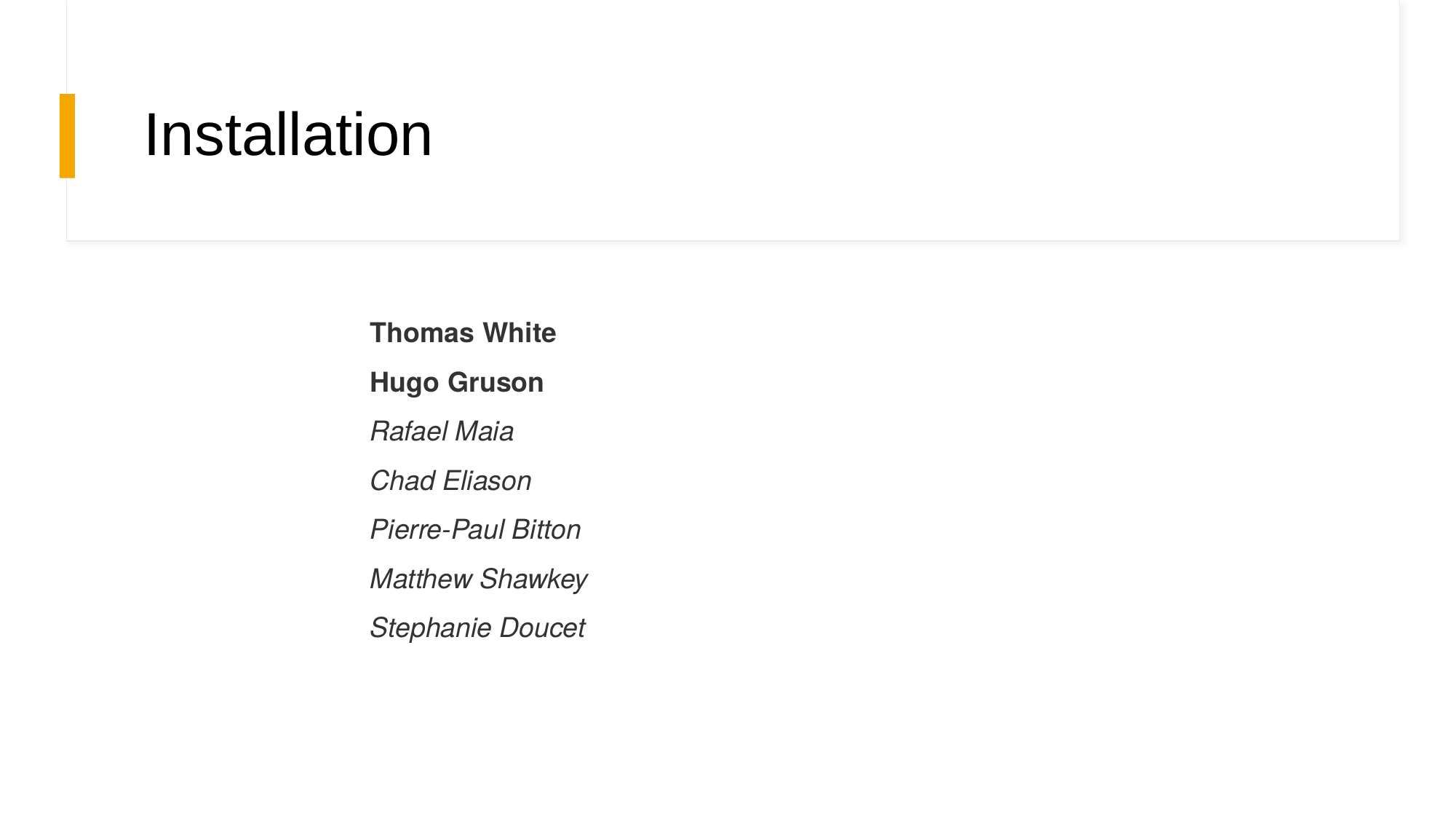

# Installation
Thomas White
Hugo Gruson
Rafael Maia
Chad Eliason
Pierre-Paul Bitton
Matthew Shawkey
Stephanie Doucet